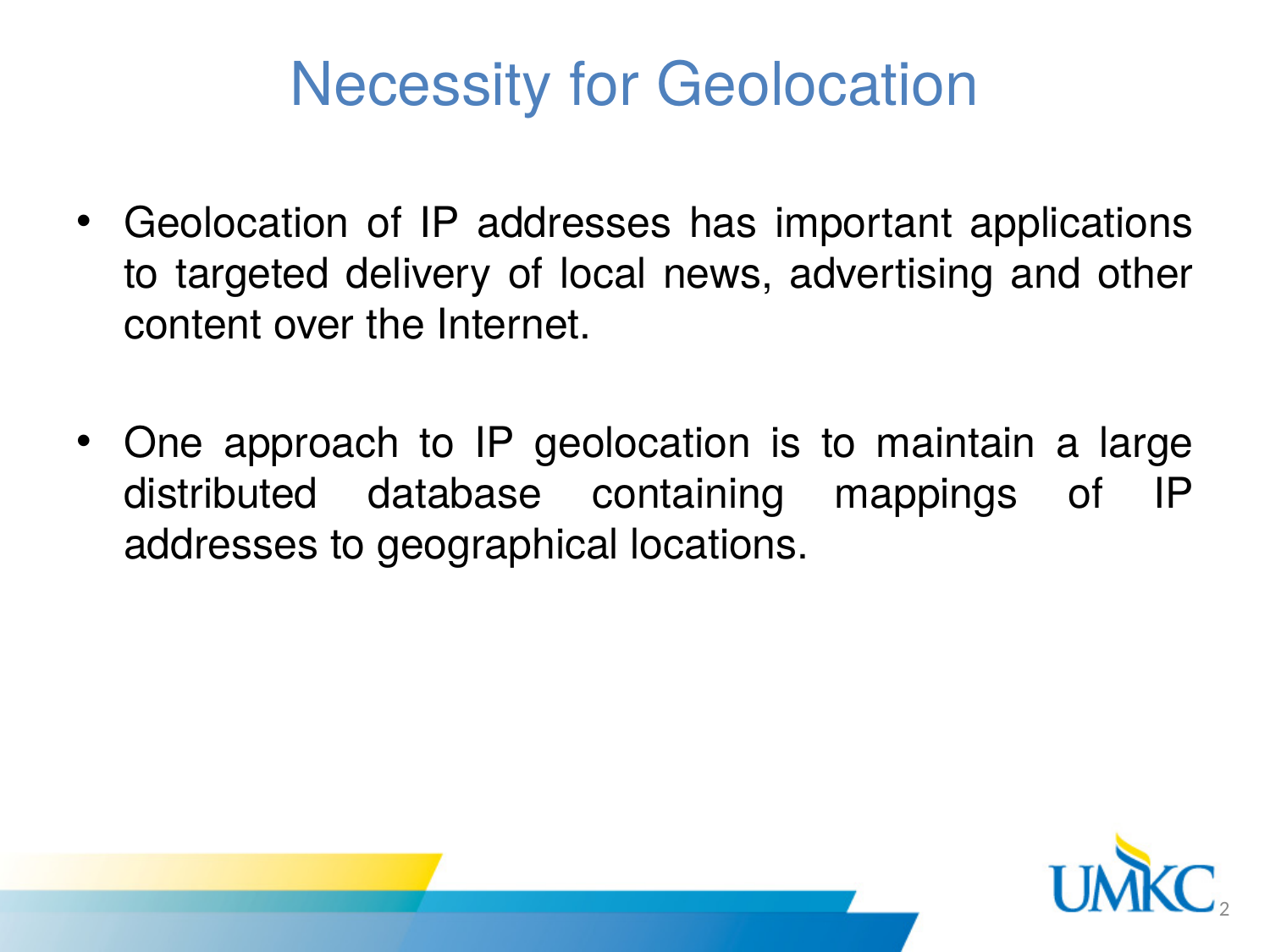

# Necessity for Geolocation

Geolocation of IP addresses has important applications to targeted delivery of local news, advertising and other content over the Internet.

One approach to IP geolocation is to maintain a large distributed database containing mappings of IP addresses to geographical locations.

2